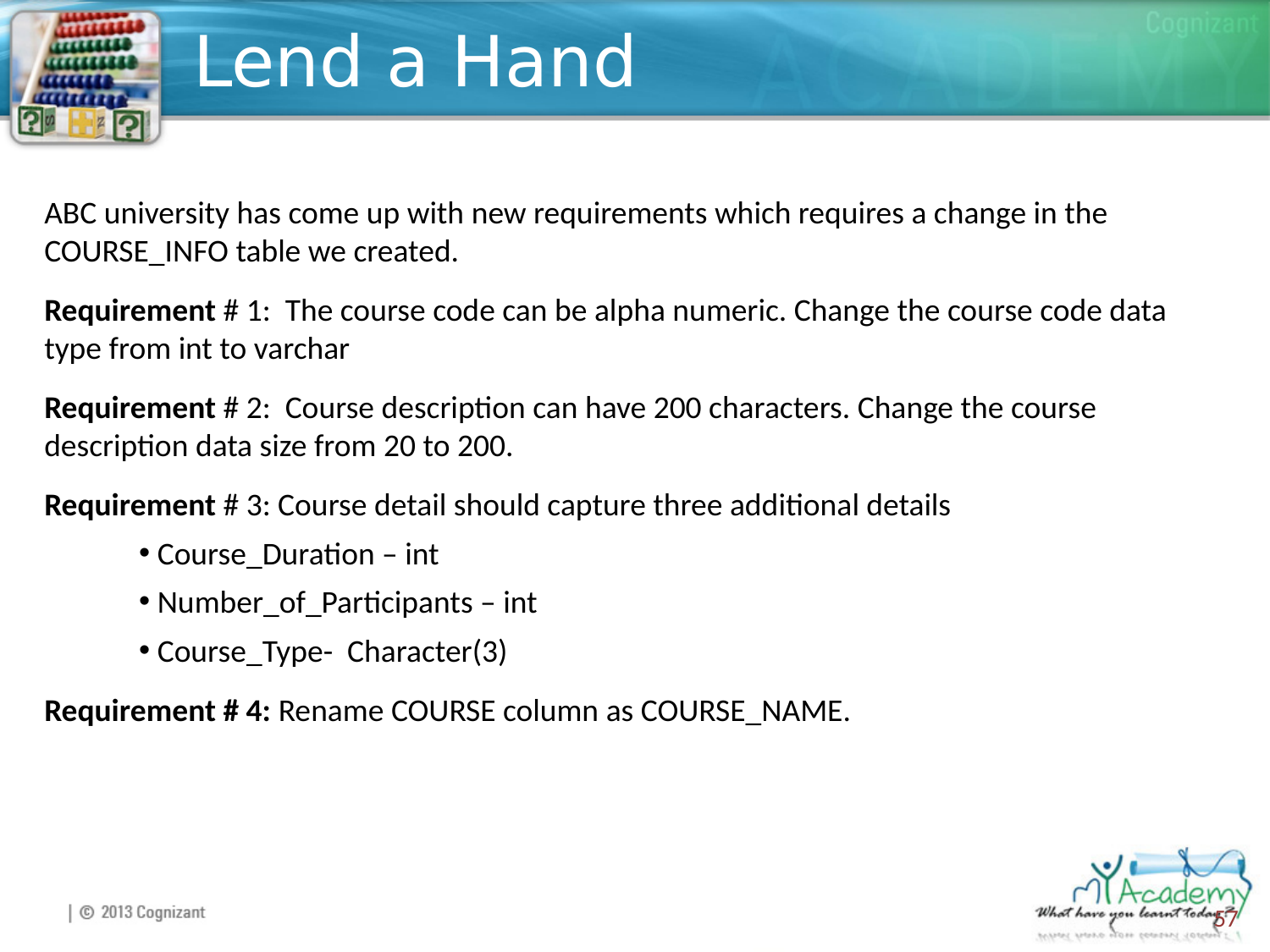

# Lend a Hand

ABC university has come up with new requirements which requires a change in the COURSE_INFO table we created.
Requirement # 1:  The course code can be alpha numeric. Change the course code data type from int to varchar
Requirement # 2:  Course description can have 200 characters. Change the course description data size from 20 to 200.
Requirement # 3: Course detail should capture three additional details
 Course_Duration – int
 Number_of_Participants – int
 Course_Type-  Character(3)
Requirement # 4: Rename COURSE column as COURSE_NAME.

57